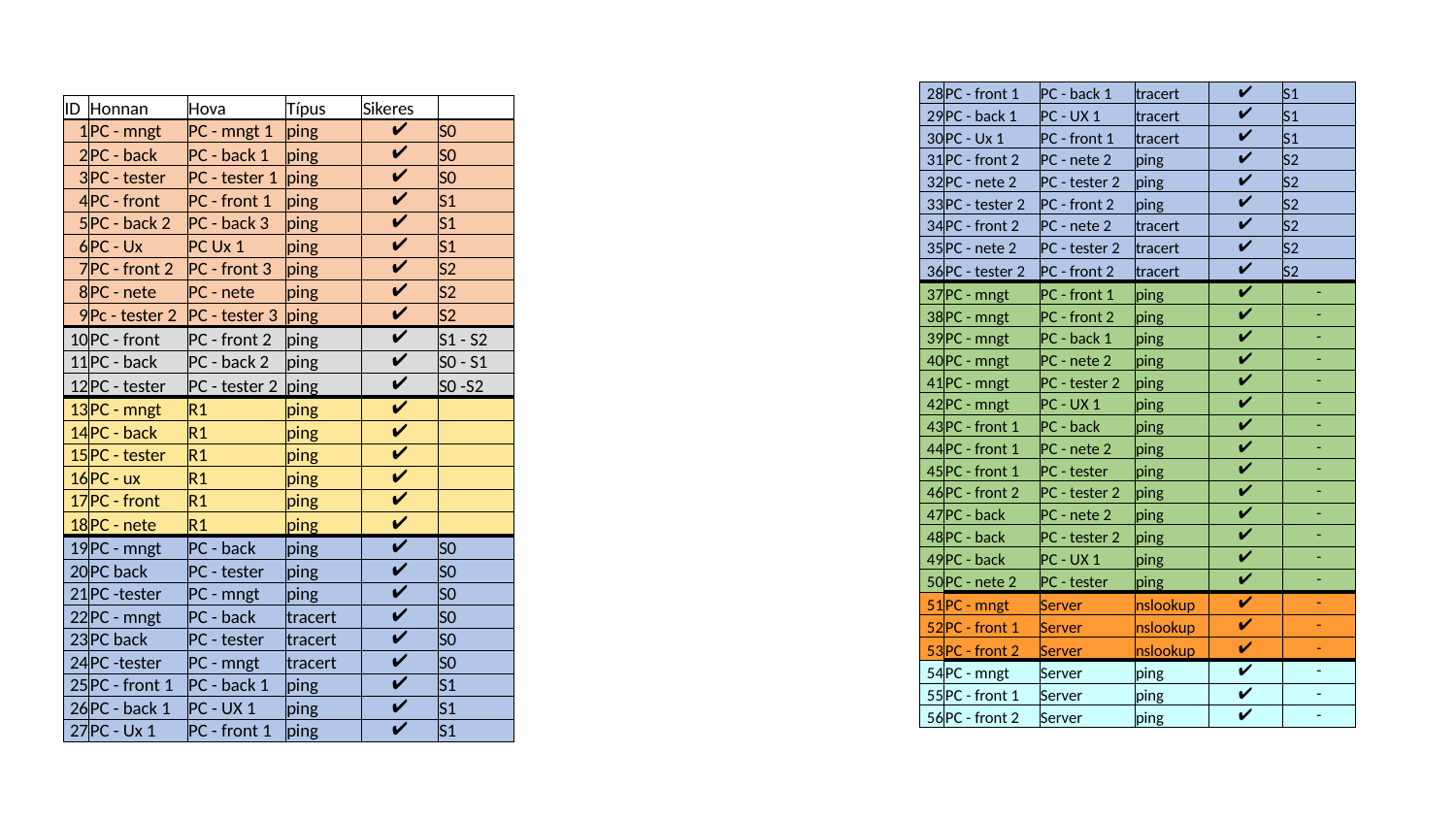

| 28 | PC - front 1 | PC - back 1 | tracert | ✔ | S1 |
| --- | --- | --- | --- | --- | --- |
| 29 | PC - back 1 | PC - UX 1 | tracert | ✔ | S1 |
| 30 | PC - Ux 1 | PC - front 1 | tracert | ✔ | S1 |
| 31 | PC - front 2 | PC - nete 2 | ping | ✔ | S2 |
| 32 | PC - nete 2 | PC - tester 2 | ping | ✔ | S2 |
| 33 | PC - tester 2 | PC - front 2 | ping | ✔ | S2 |
| 34 | PC - front 2 | PC - nete 2 | tracert | ✔ | S2 |
| 35 | PC - nete 2 | PC - tester 2 | tracert | ✔ | S2 |
| 36 | PC - tester 2 | PC - front 2 | tracert | ✔ | S2 |
| 37 | PC - mngt | PC - front 1 | ping | ✔ | - |
| 38 | PC - mngt | PC - front 2 | ping | ✔ | - |
| 39 | PC - mngt | PC - back 1 | ping | ✔ | - |
| 40 | PC - mngt | PC - nete 2 | ping | ✔ | - |
| 41 | PC - mngt | PC - tester 2 | ping | ✔ | - |
| 42 | PC - mngt | PC - UX 1 | ping | ✔ | - |
| 43 | PC - front 1 | PC - back | ping | ✔ | - |
| 44 | PC - front 1 | PC - nete 2 | ping | ✔ | - |
| 45 | PC - front 1 | PC - tester | ping | ✔ | - |
| 46 | PC - front 2 | PC - tester 2 | ping | ✔ | - |
| 47 | PC - back | PC - nete 2 | ping | ✔ | - |
| 48 | PC - back | PC - tester 2 | ping | ✔ | - |
| 49 | PC - back | PC - UX 1 | ping | ✔ | - |
| 50 | PC - nete 2 | PC - tester | ping | ✔ | - |
| 51 | PC - mngt | Server | nslookup | ✔ | - |
| 52 | PC - front 1 | Server | nslookup | ✔ | - |
| 53 | PC - front 2 | Server | nslookup | ✔ | - |
| 54 | PC - mngt | Server | ping | ✔ | - |
| 55 | PC - front 1 | Server | ping | ✔ | - |
| 56 | PC - front 2 | Server | ping | ✔ | - |
| ID | Honnan | Hova | Típus | Sikeres |  |
| --- | --- | --- | --- | --- | --- |
| 1 | PC - mngt | PC - mngt 1 | ping | ✔ | S0 |
| 2 | PC - back | PC - back 1 | ping | ✔ | S0 |
| 3 | PC - tester | PC - tester 1 | ping | ✔ | S0 |
| 4 | PC - front | PC - front 1 | ping | ✔ | S1 |
| 5 | PC - back 2 | PC - back 3 | ping | ✔ | S1 |
| 6 | PC - Ux | PC Ux 1 | ping | ✔ | S1 |
| 7 | PC - front 2 | PC - front 3 | ping | ✔ | S2 |
| 8 | PC - nete | PC - nete | ping | ✔ | S2 |
| 9 | Pc - tester 2 | PC - tester 3 | ping | ✔ | S2 |
| 10 | PC - front | PC - front 2 | ping | ✔ | S1 - S2 |
| 11 | PC - back | PC - back 2 | ping | ✔ | S0 - S1 |
| 12 | PC - tester | PC - tester 2 | ping | ✔ | S0 -S2 |
| 13 | PC - mngt | R1 | ping | ✔ |  |
| 14 | PC - back | R1 | ping | ✔ |  |
| 15 | PC - tester | R1 | ping | ✔ |  |
| 16 | PC - ux | R1 | ping | ✔ |  |
| 17 | PC - front | R1 | ping | ✔ |  |
| 18 | PC - nete | R1 | ping | ✔ |  |
| 19 | PC - mngt | PC - back | ping | ✔ | S0 |
| 20 | PC back | PC - tester | ping | ✔ | S0 |
| 21 | PC -tester | PC - mngt | ping | ✔ | S0 |
| 22 | PC - mngt | PC - back | tracert | ✔ | S0 |
| 23 | PC back | PC - tester | tracert | ✔ | S0 |
| 24 | PC -tester | PC - mngt | tracert | ✔ | S0 |
| 25 | PC - front 1 | PC - back 1 | ping | ✔ | S1 |
| 26 | PC - back 1 | PC - UX 1 | ping | ✔ | S1 |
| 27 | PC - Ux 1 | PC - front 1 | ping | ✔ | S1 |